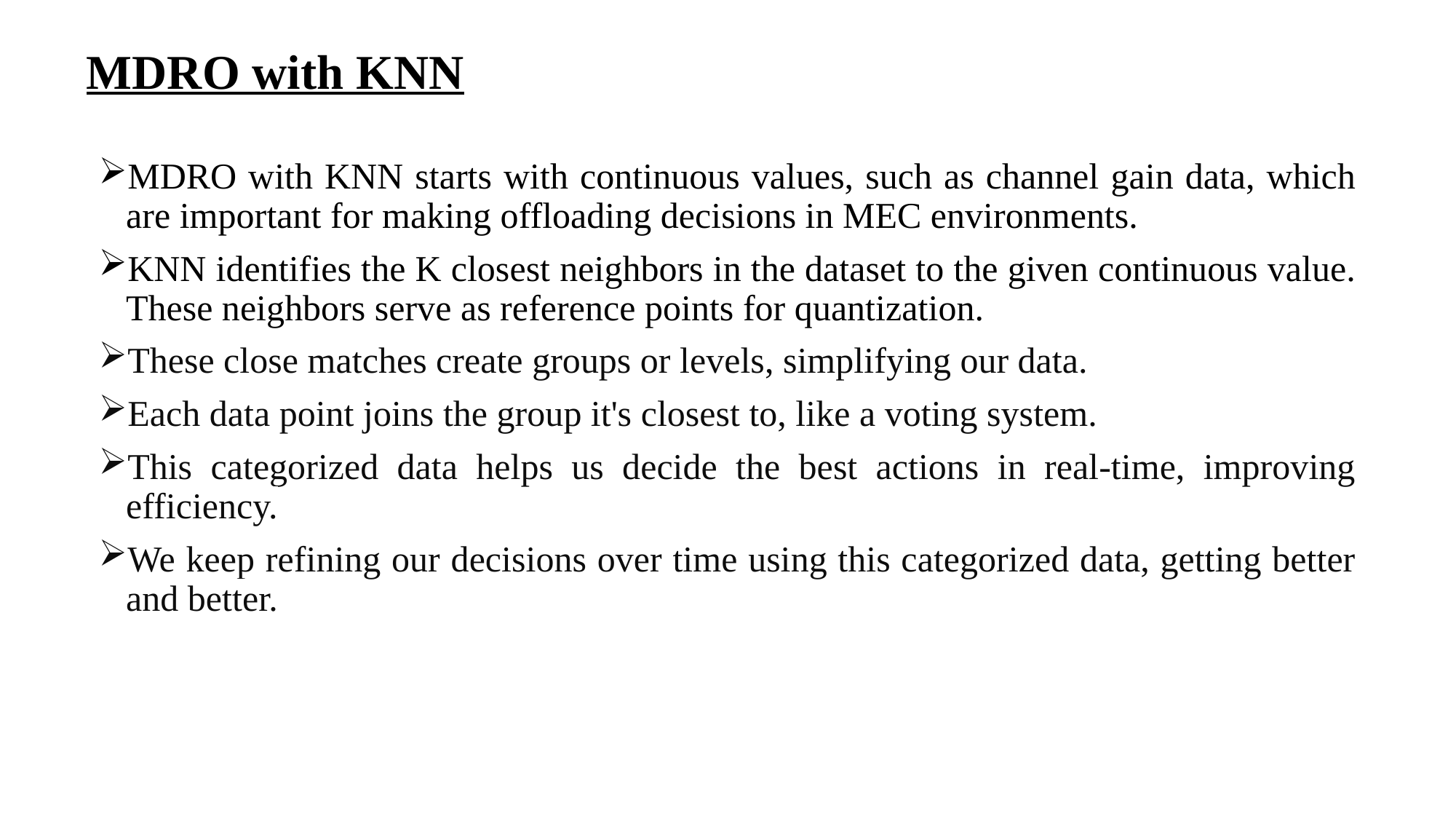

# MDRO with KNN
MDRO with KNN starts with continuous values, such as channel gain data, which are important for making offloading decisions in MEC environments.
KNN identifies the K closest neighbors in the dataset to the given continuous value. These neighbors serve as reference points for quantization.
These close matches create groups or levels, simplifying our data.
Each data point joins the group it's closest to, like a voting system.
This categorized data helps us decide the best actions in real-time, improving efficiency.
We keep refining our decisions over time using this categorized data, getting better and better.